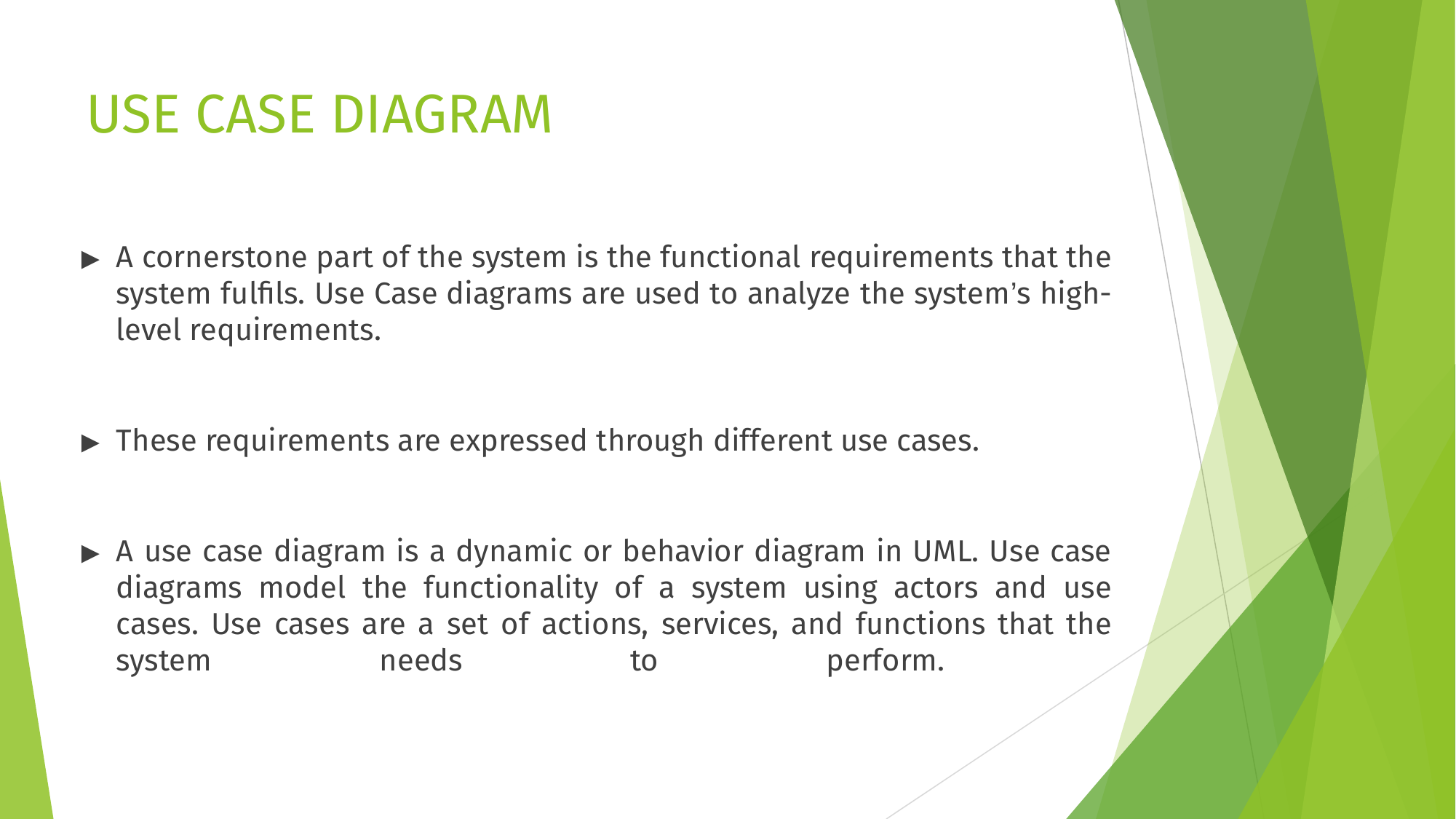

# USE CASE DIAGRAM

A cornerstone part of the system is the functional requirements that the system fulfils. Use Case diagrams are used to analyze the system’s high-level requirements.

These requirements are expressed through different use cases.

A use case diagram is a dynamic or behavior diagram in UML. Use case diagrams model the functionality of a system using actors and use cases. Use cases are a set of actions, services, and functions that the system needs to perform.